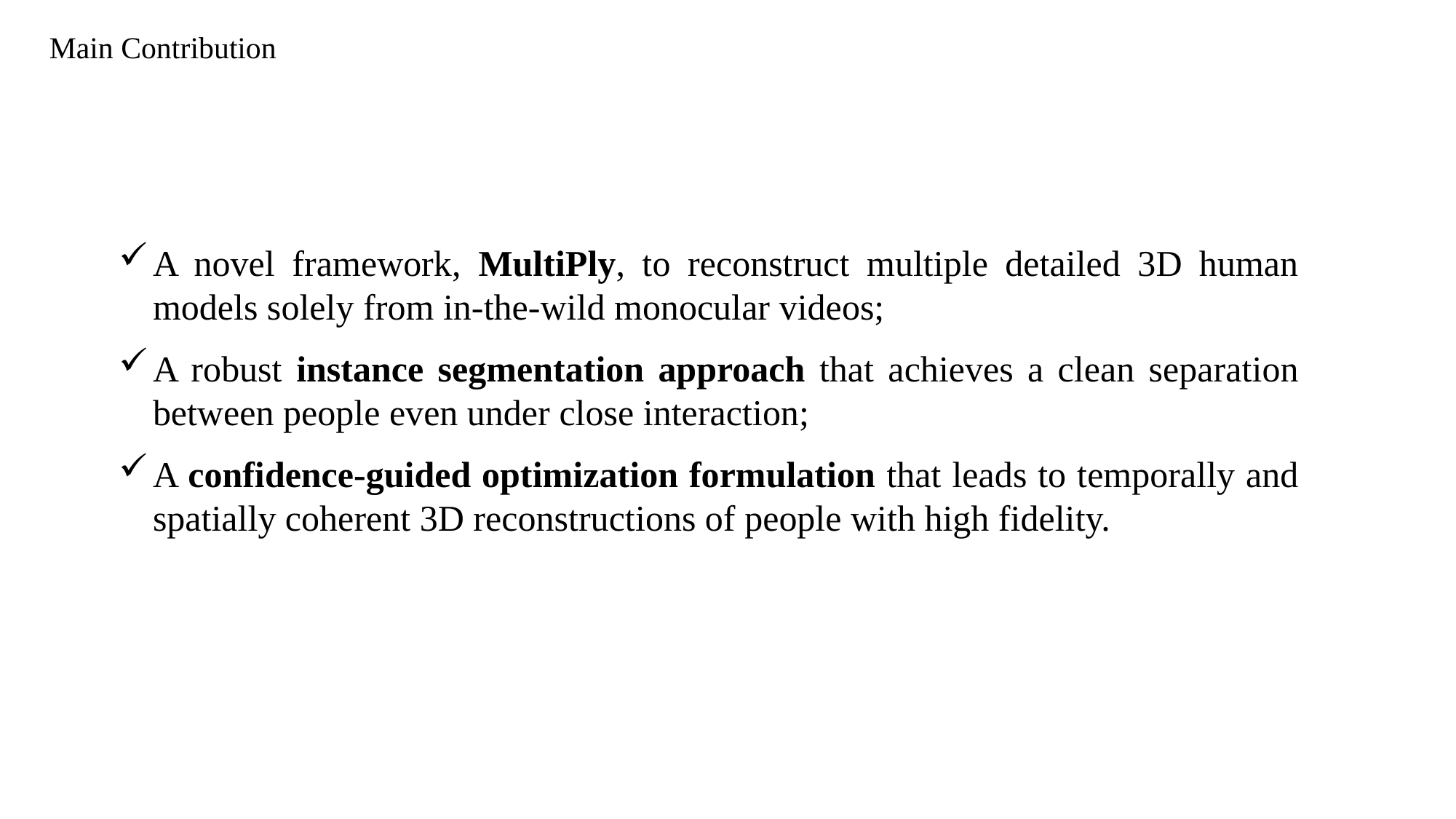

Main Contribution
A novel framework, MultiPly, to reconstruct multiple detailed 3D human models solely from in-the-wild monocular videos;
A robust instance segmentation approach that achieves a clean separation between people even under close interaction;
A confidence-guided optimization formulation that leads to temporally and spatially coherent 3D reconstructions of people with high fidelity.